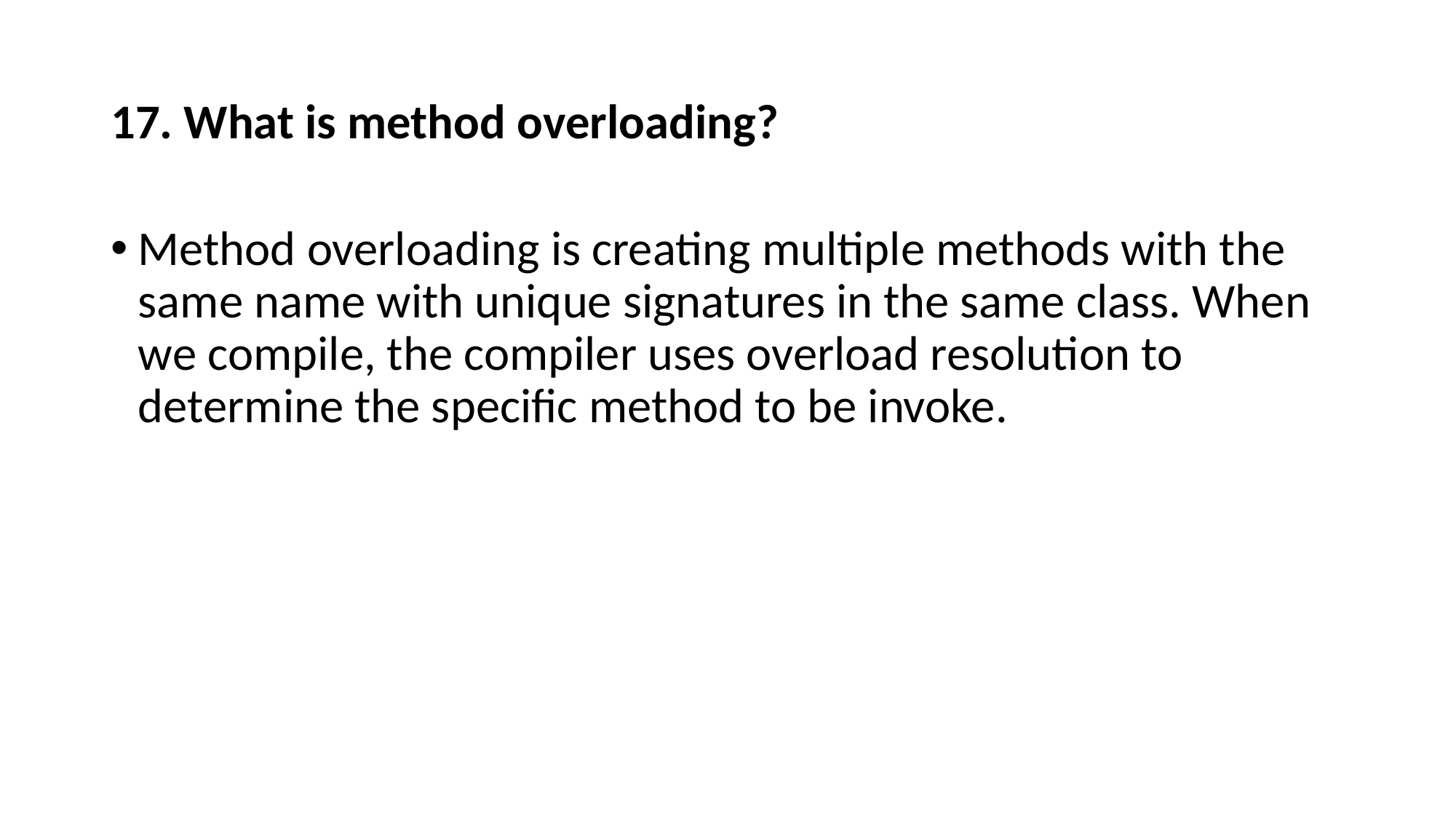

# 17. What is method overloading?
Method overloading is creating multiple methods with the same name with unique signatures in the same class. When we compile, the compiler uses overload resolution to determine the specific method to be invoke.